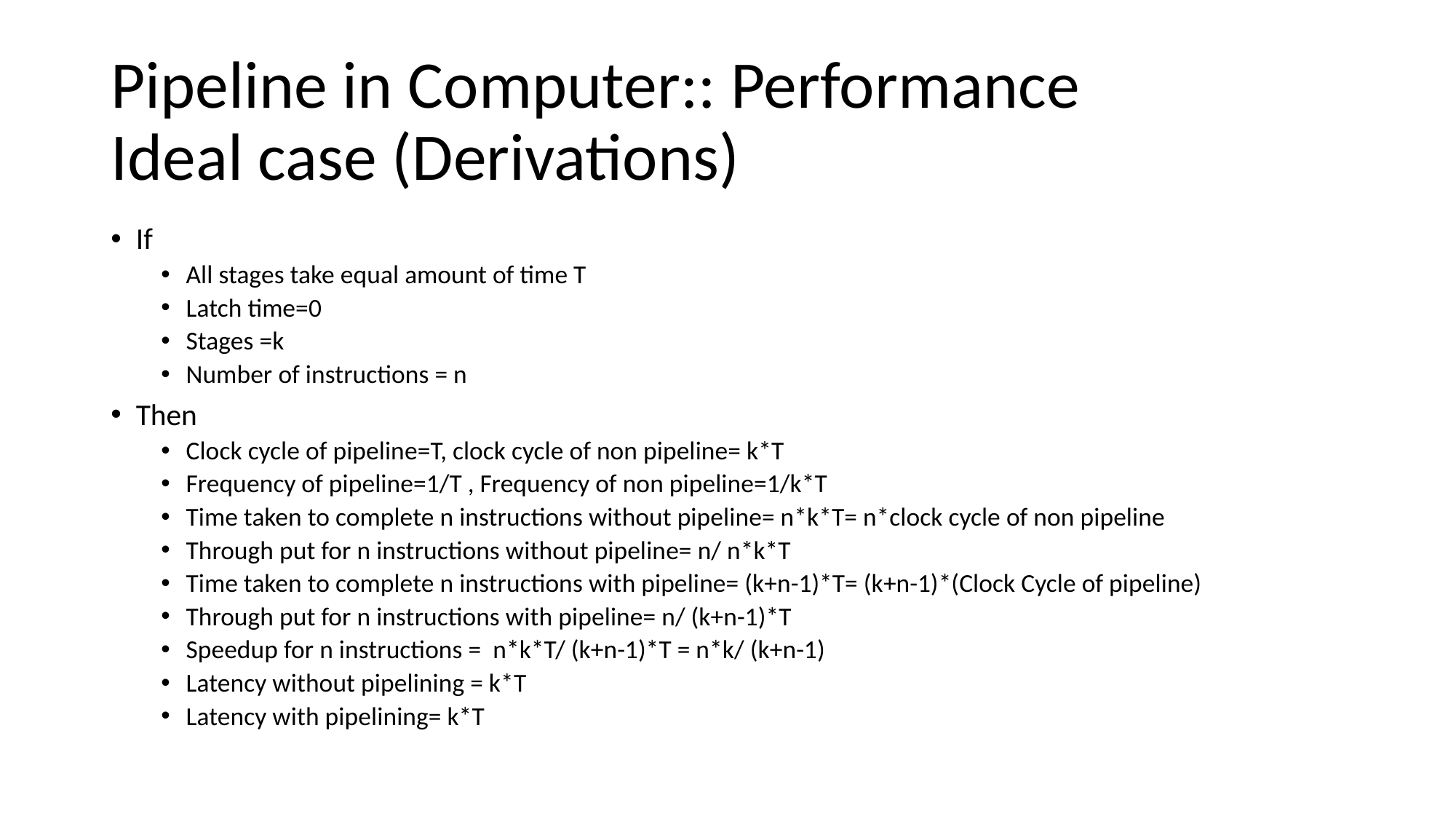

# Pipeline in Computer:: Performance Ideal case (Derivations)
If
All stages take equal amount of time T
Latch time=0
Stages =k
Number of instructions = n
Then
Clock cycle of pipeline=T, clock cycle of non pipeline= k*T
Frequency of pipeline=1/T , Frequency of non pipeline=1/k*T
Time taken to complete n instructions without pipeline= n*k*T= n*clock cycle of non pipeline
Through put for n instructions without pipeline= n/ n*k*T
Time taken to complete n instructions with pipeline= (k+n-1)*T= (k+n-1)*(Clock Cycle of pipeline)
Through put for n instructions with pipeline= n/ (k+n-1)*T
Speedup for n instructions =  n*k*T/ (k+n-1)*T = n*k/ (k+n-1)
Latency without pipelining = k*T
Latency with pipelining= k*T